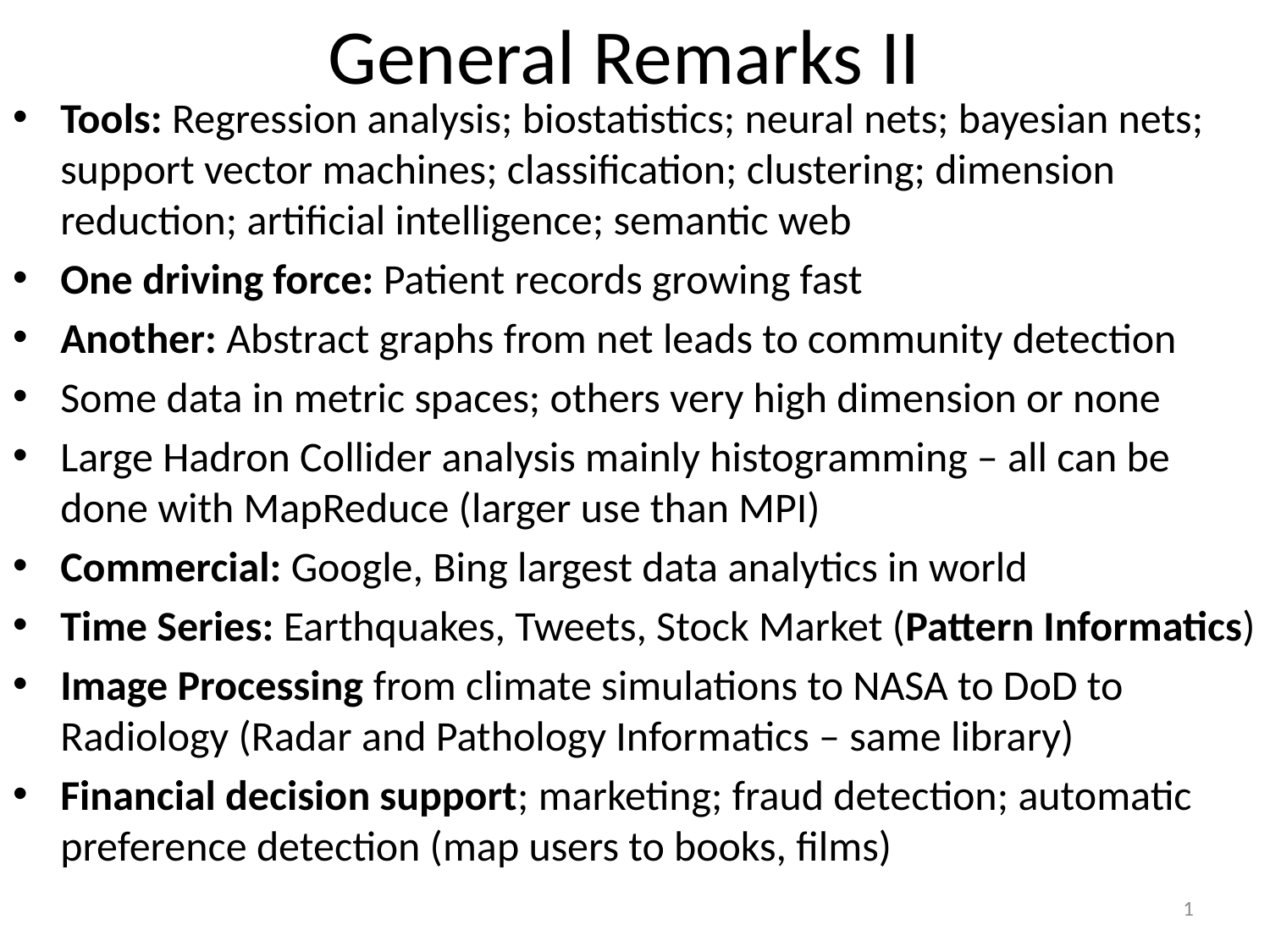

# General Remarks II
Tools: Regression analysis; biostatistics; neural nets; bayesian nets; support vector machines; classification; clustering; dimension reduction; artificial intelligence; semantic web
One driving force: Patient records growing fast
Another: Abstract graphs from net leads to community detection
Some data in metric spaces; others very high dimension or none
Large Hadron Collider analysis mainly histogramming – all can be done with MapReduce (larger use than MPI)
Commercial: Google, Bing largest data analytics in world
Time Series: Earthquakes, Tweets, Stock Market (Pattern Informatics)
Image Processing from climate simulations to NASA to DoD to Radiology (Radar and Pathology Informatics – same library)
Financial decision support; marketing; fraud detection; automatic preference detection (map users to books, films)

1